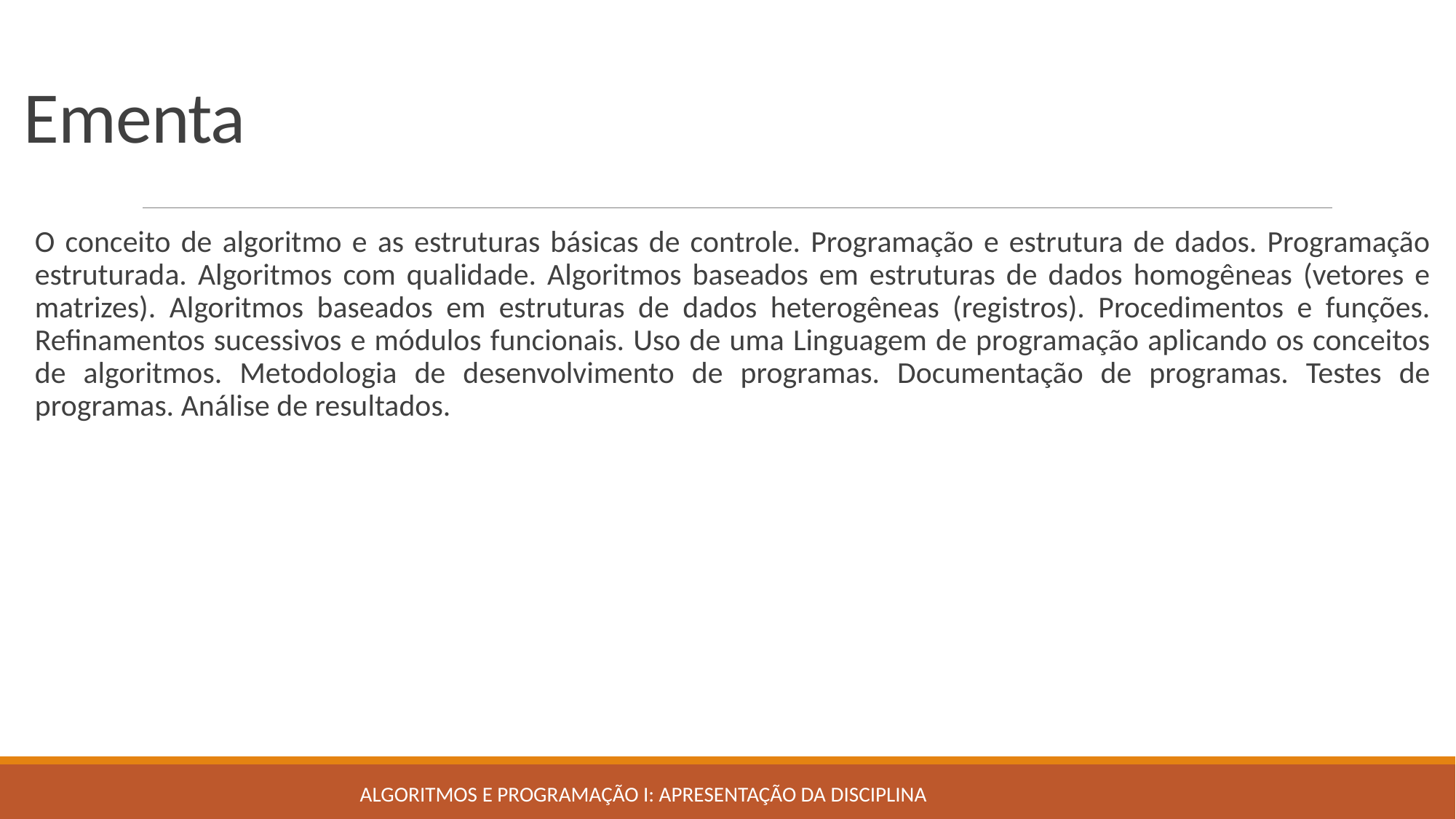

# Ementa
O conceito de algoritmo e as estruturas básicas de controle. Programação e estrutura de dados. Programação estruturada. Algoritmos com qualidade. Algoritmos baseados em estruturas de dados homogêneas (vetores e matrizes). Algoritmos baseados em estruturas de dados heterogêneas (registros). Procedimentos e funções. Refinamentos sucessivos e módulos funcionais. Uso de uma Linguagem de programação aplicando os conceitos de algoritmos. Metodologia de desenvolvimento de programas. Documentação de programas. Testes de programas. Análise de resultados.
Algoritmos e Programação I: Apresentação da Disciplina
4